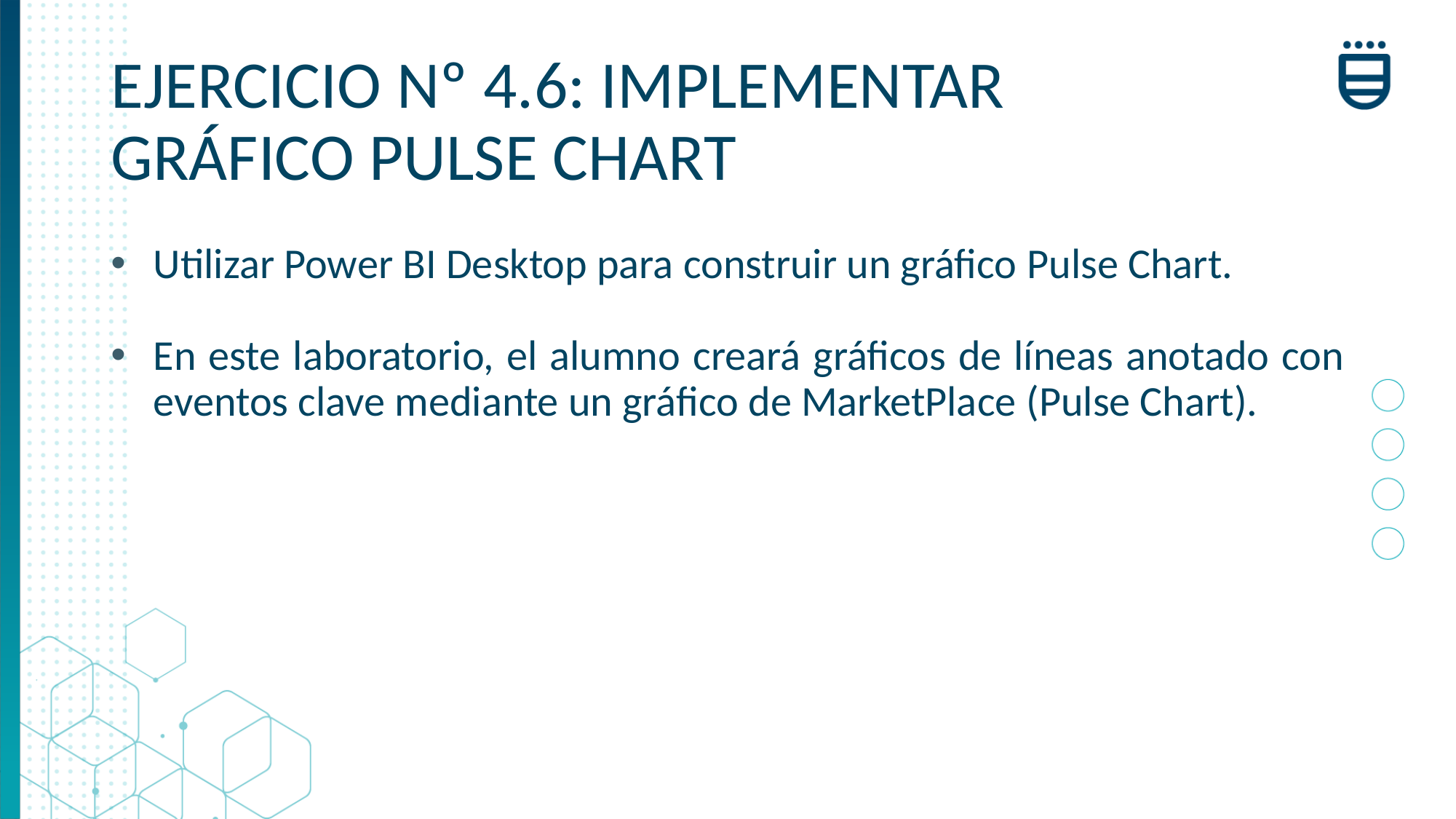

# EJERCICIO Nº 4.6: IMPLEMENTAR GRÁFICO PULSE CHART
Utilizar Power BI Desktop para construir un gráfico Pulse Chart.

En este laboratorio, el alumno creará gráficos de líneas anotado con eventos clave mediante un gráfico de MarketPlace (Pulse Chart).